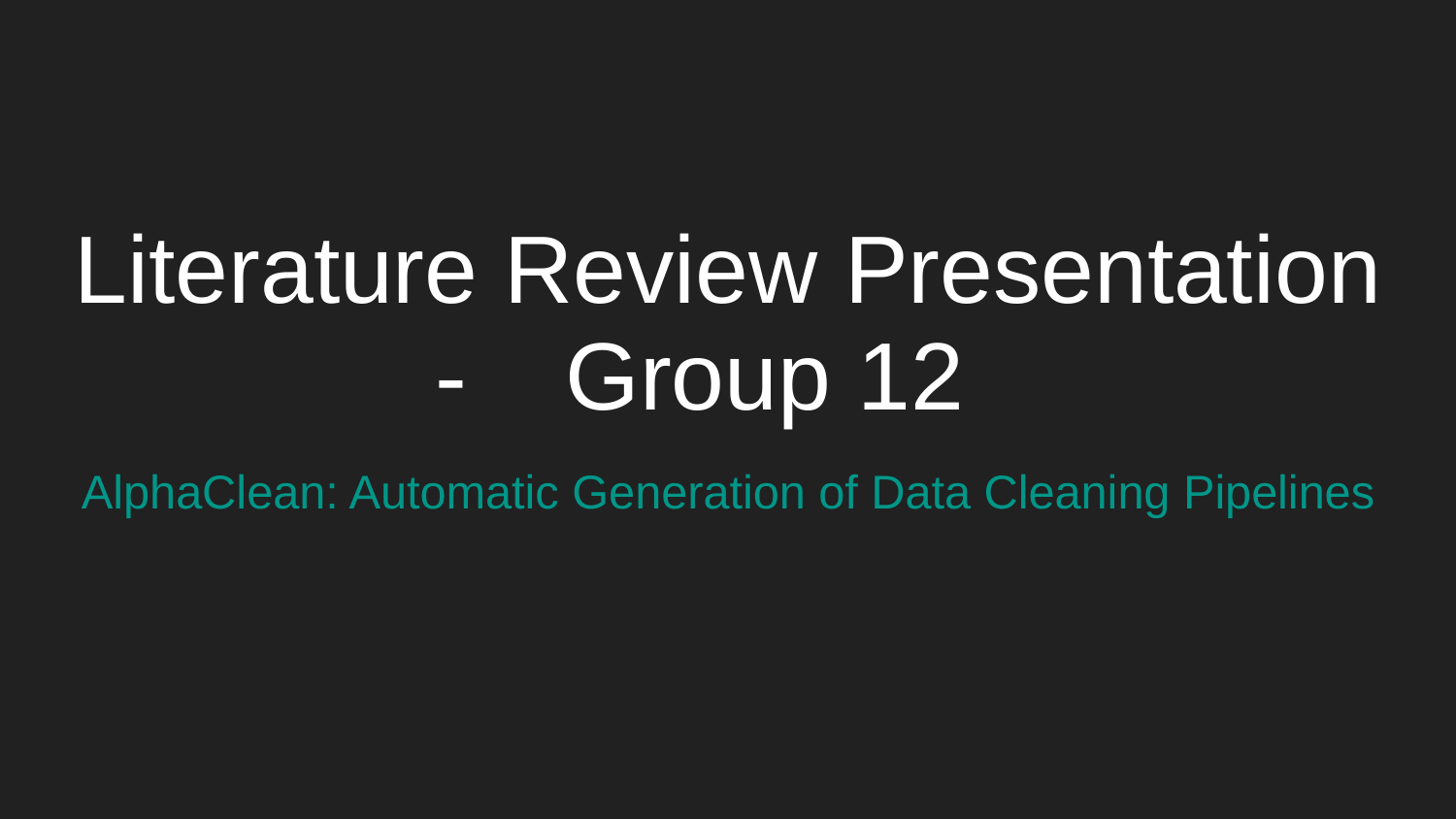

# Literature Review Presentation
Group 12
AlphaClean: Automatic Generation of Data Cleaning Pipelines